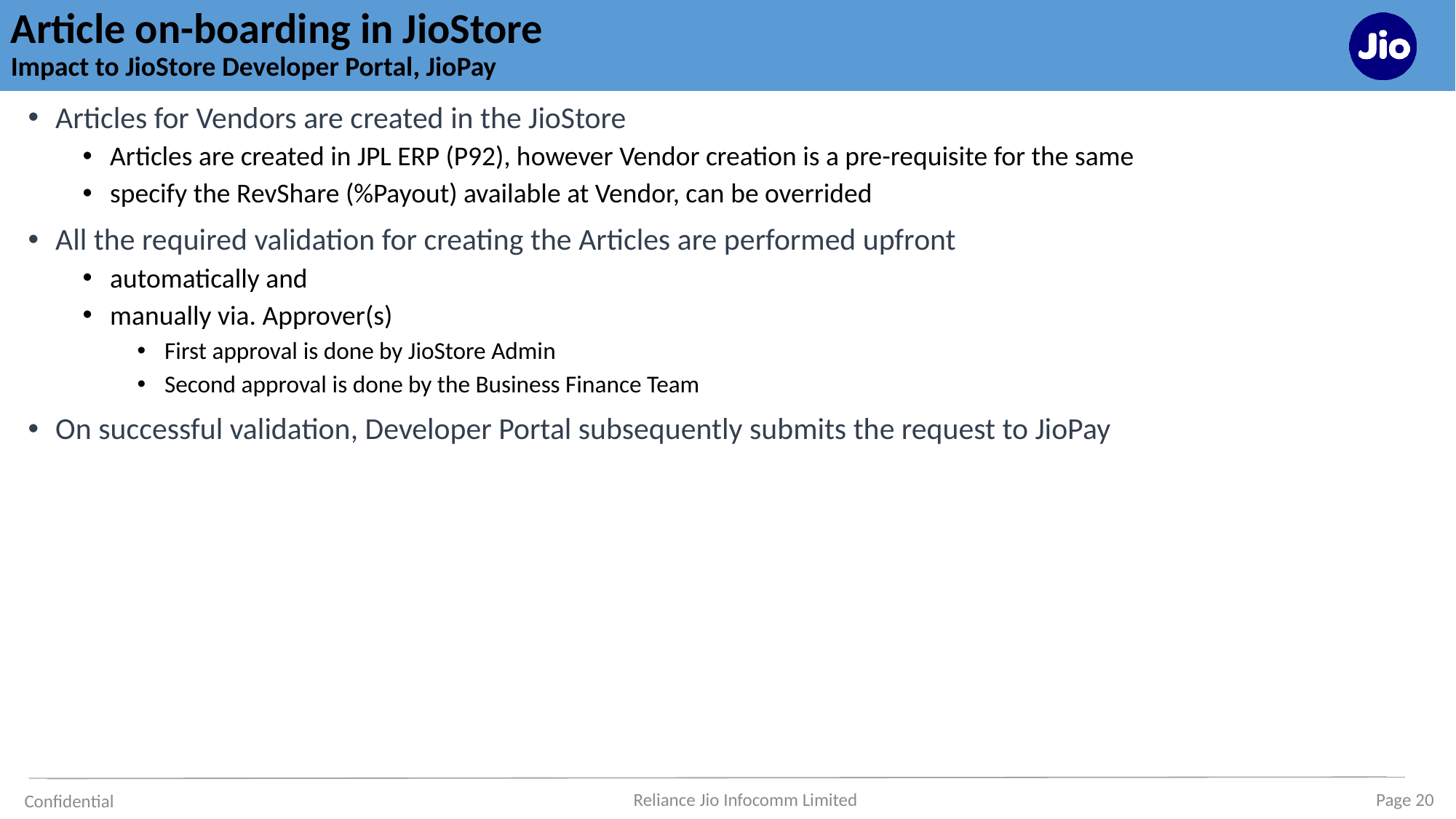

# Article on-boarding in JioStore Impact to JioStore Developer Portal, JioPay
Articles for Vendors are created in the JioStore
Articles are created in JPL ERP (P92), however Vendor creation is a pre-requisite for the same
specify the RevShare (%Payout) available at Vendor, can be overrided
All the required validation for creating the Articles are performed upfront
automatically and
manually via. Approver(s)
First approval is done by JioStore Admin
Second approval is done by the Business Finance Team
On successful validation, Developer Portal subsequently submits the request to JioPay